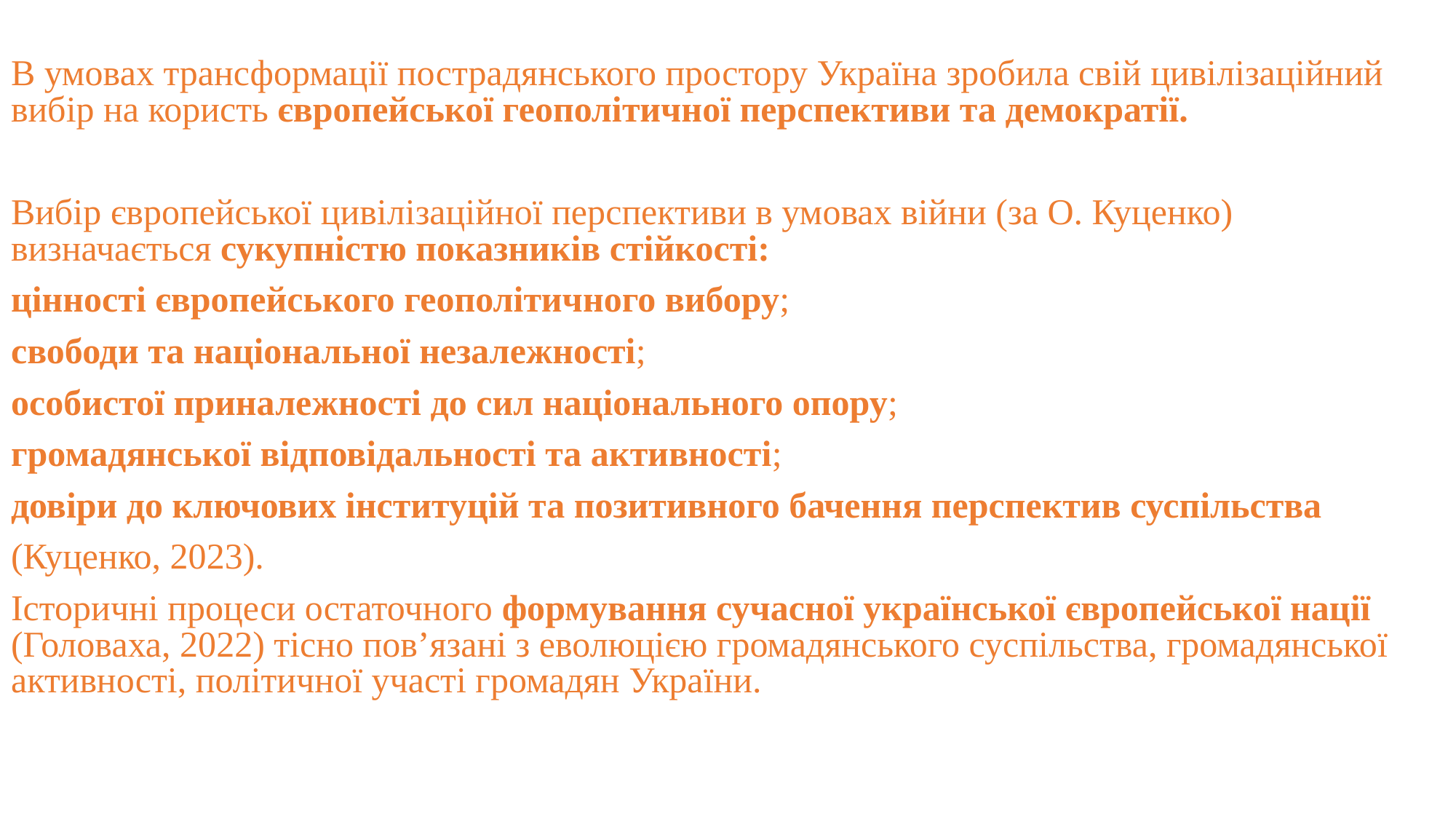

В умовах трансформації пострадянського простору Україна зробила свій цивілізаційний вибір на користь європейської геополітичної перспективи та демократії.

Вибір європейської цивілізаційної перспективи в умовах війни (за О. Куценко) визначається сукупністю показників стійкості:
цінності європейського геополітичного вибору;
свободи та національної незалежності;
особистої приналежності до сил національного опору;
громадянської відповідальності та активності;
довіри до ключових інституцій та позитивного бачення перспектив суспільства
(Куценко, 2023).
Історичні процеси остаточного формування сучасної української європейської нації (Головаха, 2022) тісно пов’язані з еволюцією громадянського суспільства, громадянської активності, політичної участі громадян України.